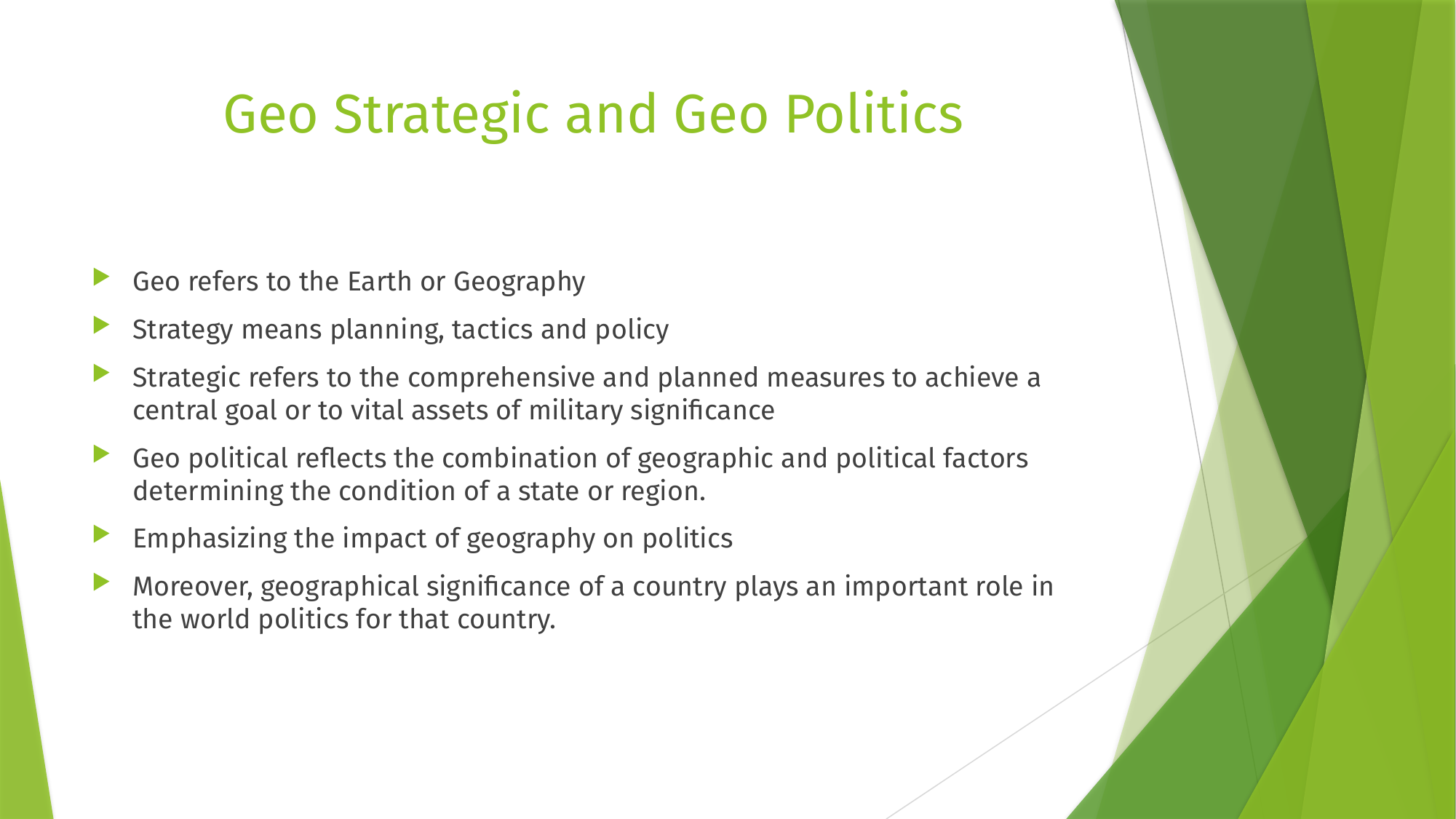

# Geo Strategic and Geo Politics
Geo refers to the Earth or Geography
Strategy means planning, tactics and policy
Strategic refers to the comprehensive and planned measures to achieve a central goal or to vital assets of military significance
Geo political reflects the combination of geographic and political factors determining the condition of a state or region.
Emphasizing the impact of geography on politics
Moreover, geographical significance of a country plays an important role in the world politics for that country.